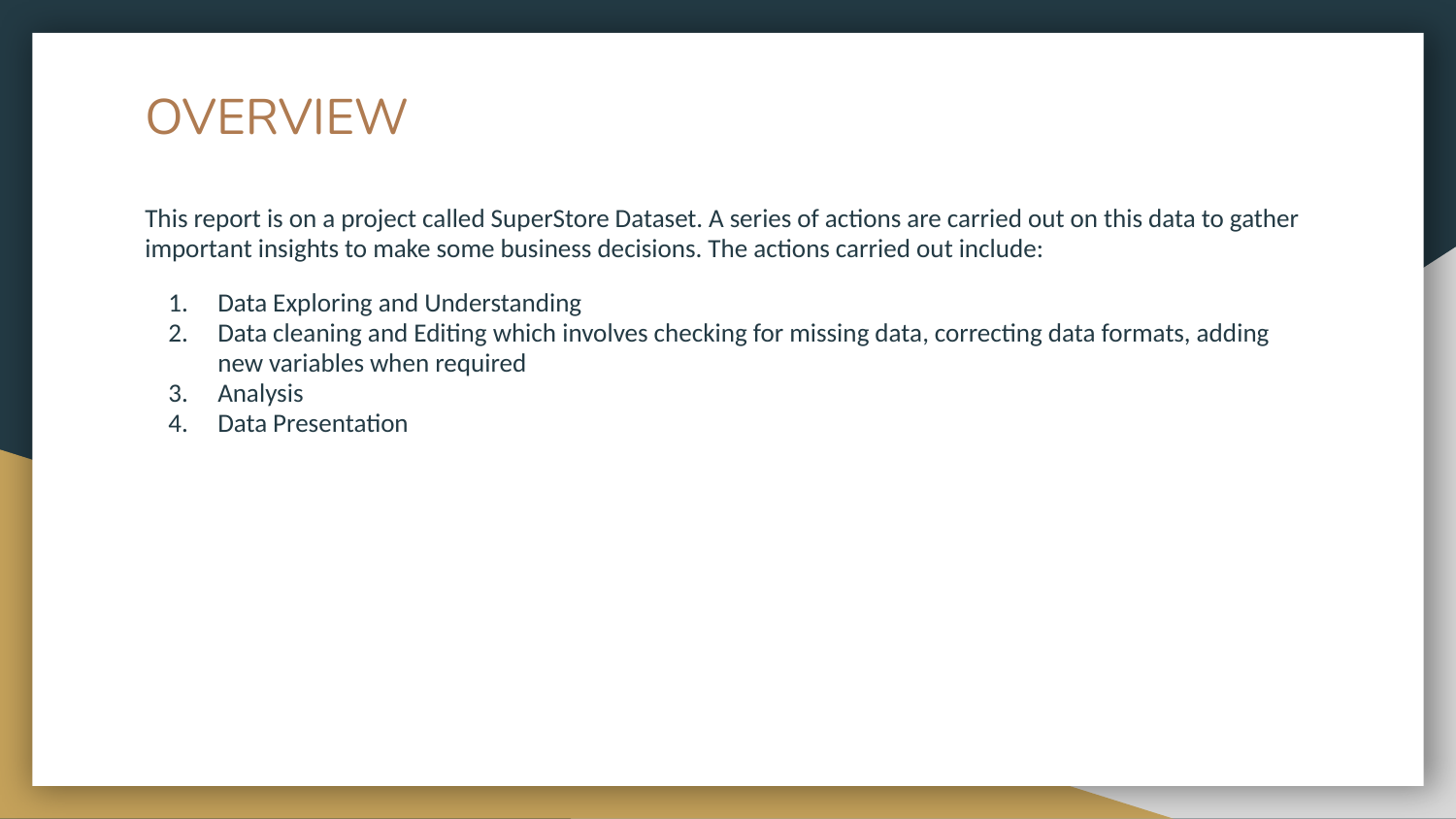

# OVERVIEW
This report is on a project called SuperStore Dataset. A series of actions are carried out on this data to gather  important insights to make some business decisions. The actions carried out include:
Data Exploring and Understanding
Data cleaning and Editing which involves checking for missing data, correcting data formats, adding new variables when required
Analysis
Data Presentation